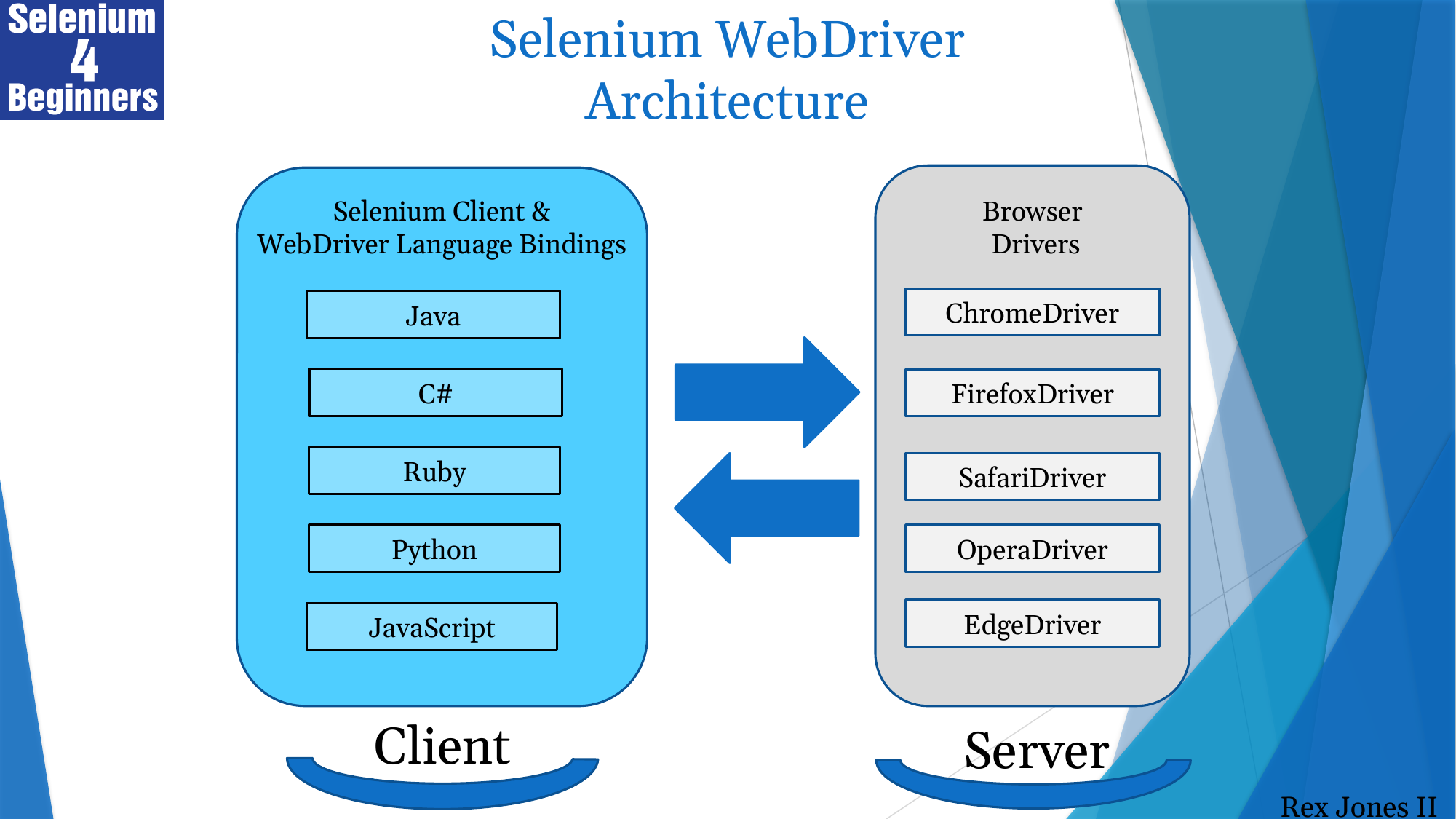

# Selenium WebDriver Architecture

Selenium Client &
WebDriver Language Bindings
Browser
 Drivers
ChromeDriver
Java

C#
FirefoxDriver
Ruby

SafariDriver
Python
OperaDriver
EdgeDriver
JavaScript
Client

Server